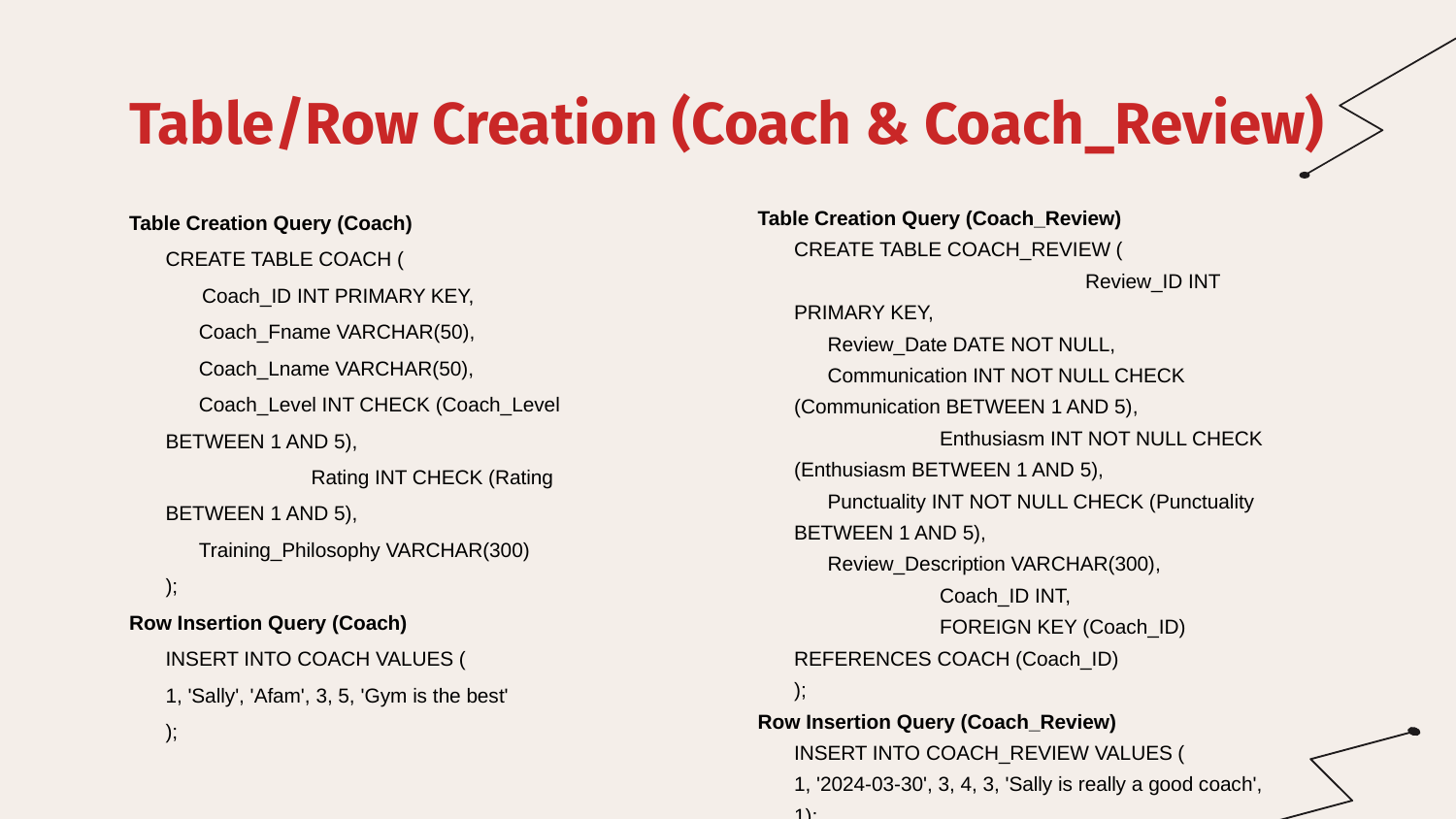

Table/Row Creation (Coach & Coach_Review)
Table Creation Query (Coach)
CREATE TABLE COACH (
Coach_ID INT PRIMARY KEY,
      Coach_Fname VARCHAR(50),
      Coach_Lname VARCHAR(50),
      Coach_Level INT CHECK (Coach_Level BETWEEN 1 AND 5),
  	Rating INT CHECK (Rating BETWEEN 1 AND 5),
      Training_Philosophy VARCHAR(300)
);
Row Insertion Query (Coach)
INSERT INTO COACH VALUES (
1, 'Sally', 'Afam', 3, 5, 'Gym is the best'
);
Table Creation Query (Coach_Review)
CREATE TABLE COACH_REVIEW (                                                                	Review_ID INT PRIMARY KEY,
      Review_Date DATE NOT NULL,
      Communication INT NOT NULL CHECK (Communication BETWEEN 1 AND 5),
  	Enthusiasm INT NOT NULL CHECK (Enthusiasm BETWEEN 1 AND 5),
      Punctuality INT NOT NULL CHECK (Punctuality BETWEEN 1 AND 5),
      Review_Description VARCHAR(300),
  	Coach_ID INT,
  	FOREIGN KEY (Coach_ID) REFERENCES COACH (Coach_ID)
);
Row Insertion Query (Coach_Review)
INSERT INTO COACH_REVIEW VALUES (
1, '2024-03-30', 3, 4, 3, 'Sally is really a good coach', 1);